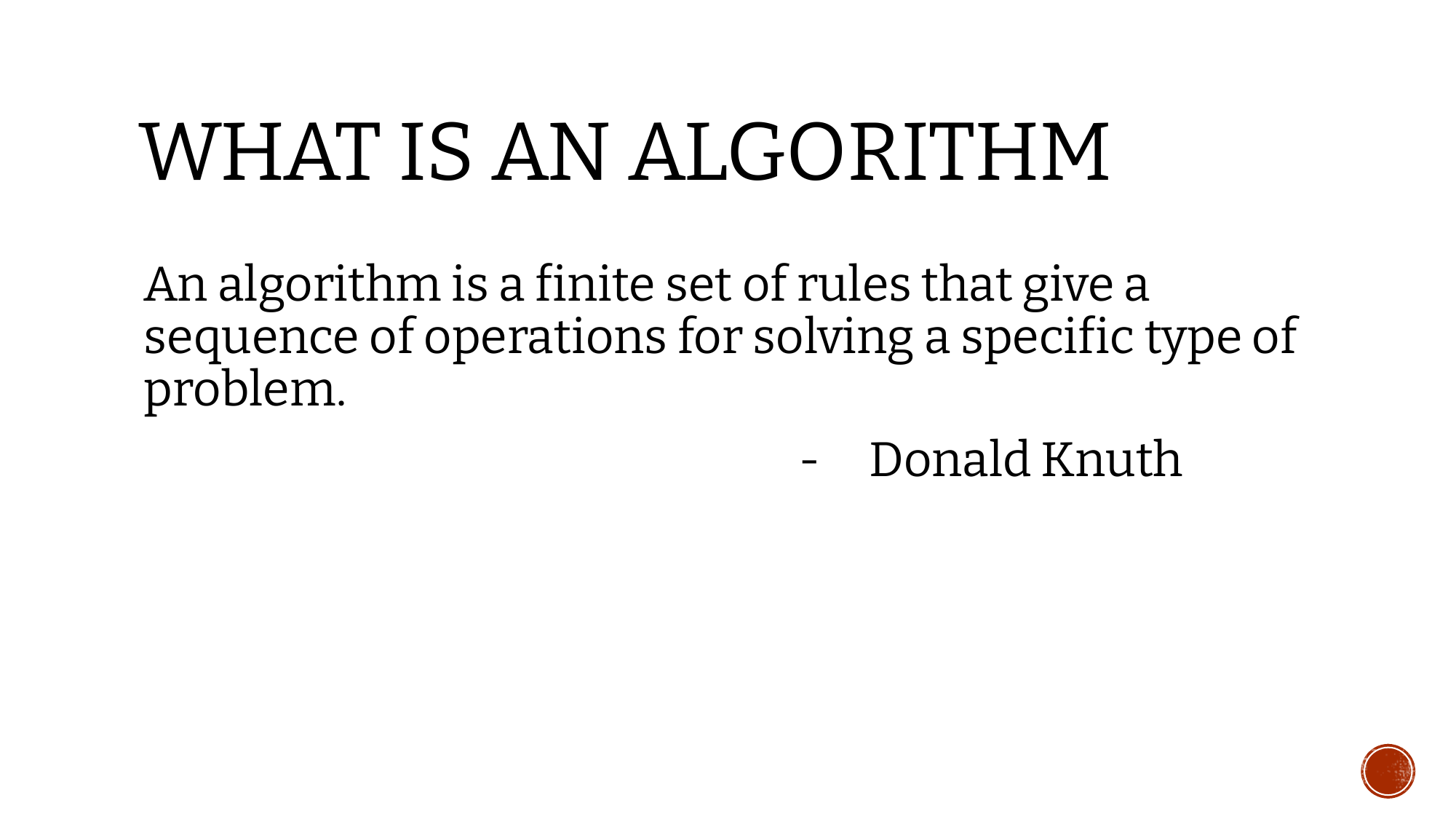

# What is an Algorithm
An algorithm is a finite set of rules that give a sequence of operations for solving a specific type of problem.
						-     Donald Knuth